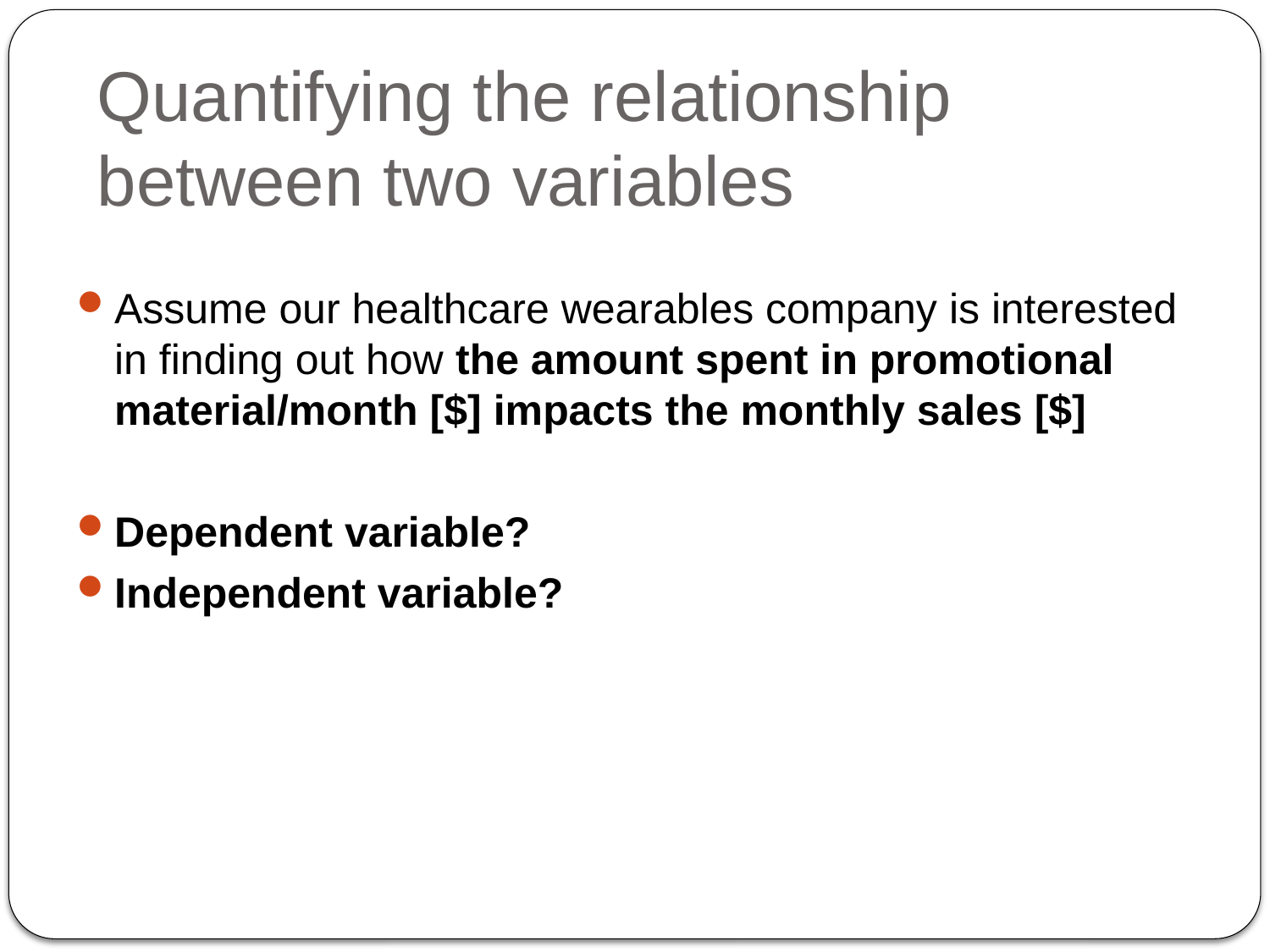

# Quantifying the relationship between two variables
Assume our healthcare wearables company is interested in finding out how the amount spent in promotional material/month [$] impacts the monthly sales [$]

Dependent variable?
Independent variable?